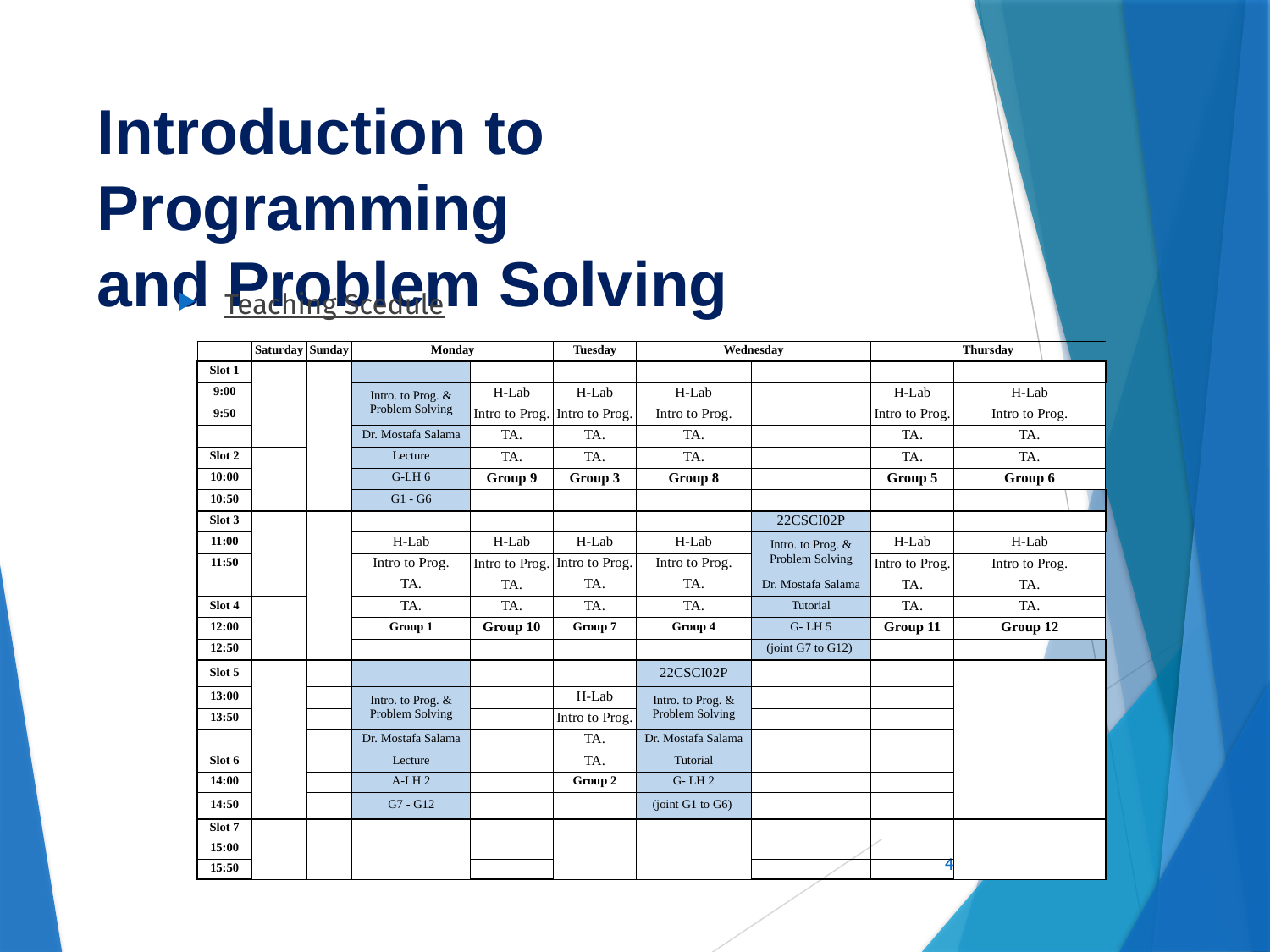

# Introduction to Programming and Problem Solving
Teaching Scedule

|  | Saturday | Sunday | Monday |  | Tuesday | Wednesday |  | Thursday |  |
| --- | --- | --- | --- | --- | --- | --- | --- | --- | --- |
| Slot 1 |  |  |  |  |  |  |  |  |  |
| 9:00 |  |  | Intro. to Prog. & Problem Solving | H-Lab | H-Lab | H-Lab |  | H-Lab | H-Lab |
| 9:50 |  |  |  | Intro to Prog. | Intro to Prog. | Intro to Prog. |  | Intro to Prog. | Intro to Prog. |
|  |  |  | Dr. Mostafa Salama | TA. | TA. | TA. |  | TA. | TA. |
| Slot 2 |  |  | Lecture | TA. | TA. | TA. |  | TA. | TA. |
| 10:00 |  |  | G-LH 6 | Group 9 | Group 3 | Group 8 |  | Group 5 | Group 6 |
| 10:50 |  |  | G1 - G6 |  |  |  |  |  |  |
| Slot 3 |  |  |  |  |  |  | 22CSCI02P |  |  |
| 11:00 |  |  | H-Lab | H-Lab | H-Lab | H-Lab | Intro. to Prog. & Problem Solving | H-Lab | H-Lab |
| 11:50 |  |  | Intro to Prog. | Intro to Prog. | Intro to Prog. | Intro to Prog. |  | Intro to Prog. | Intro to Prog. |
|  |  |  | TA. | TA. | TA. | TA. | Dr. Mostafa Salama | TA. | TA. |
| Slot 4 |  |  | TA. | TA. | TA. | TA. | Tutorial | TA. | TA. |
| 12:00 |  |  | Group 1 | Group 10 | Group 7 | Group 4 | G- LH 5 | Group 11 | Group 12 |
| 12:50 |  |  |  |  |  |  | (joint G7 to G12) |  |  |
| Slot 5 |  |  |  |  |  | 22CSCI02P |  |  |  |
| 13:00 |  |  | Intro. to Prog. & Problem Solving |  | H-Lab | Intro. to Prog. & Problem Solving |  |  |  |
| 13:50 |  |  |  |  | Intro to Prog. |  |  |  |  |
|  |  |  | Dr. Mostafa Salama |  | TA. | Dr. Mostafa Salama |  |  |  |
| Slot 6 |  |  | Lecture |  | TA. | Tutorial |  |  |  |
| 14:00 |  |  | A-LH 2 |  | Group 2 | G- LH 2 |  |  |  |
| 14:50 |  |  | G7 - G12 |  |  | (joint G1 to G6) |  |  |  |
| Slot 7 |  |  |  |  |  |  |  |  |  |
| 15:00 |  |  |  |  |  |  |  |  |  |
| 15:50 |  |  |  |  |  |  |  |  |  |
4